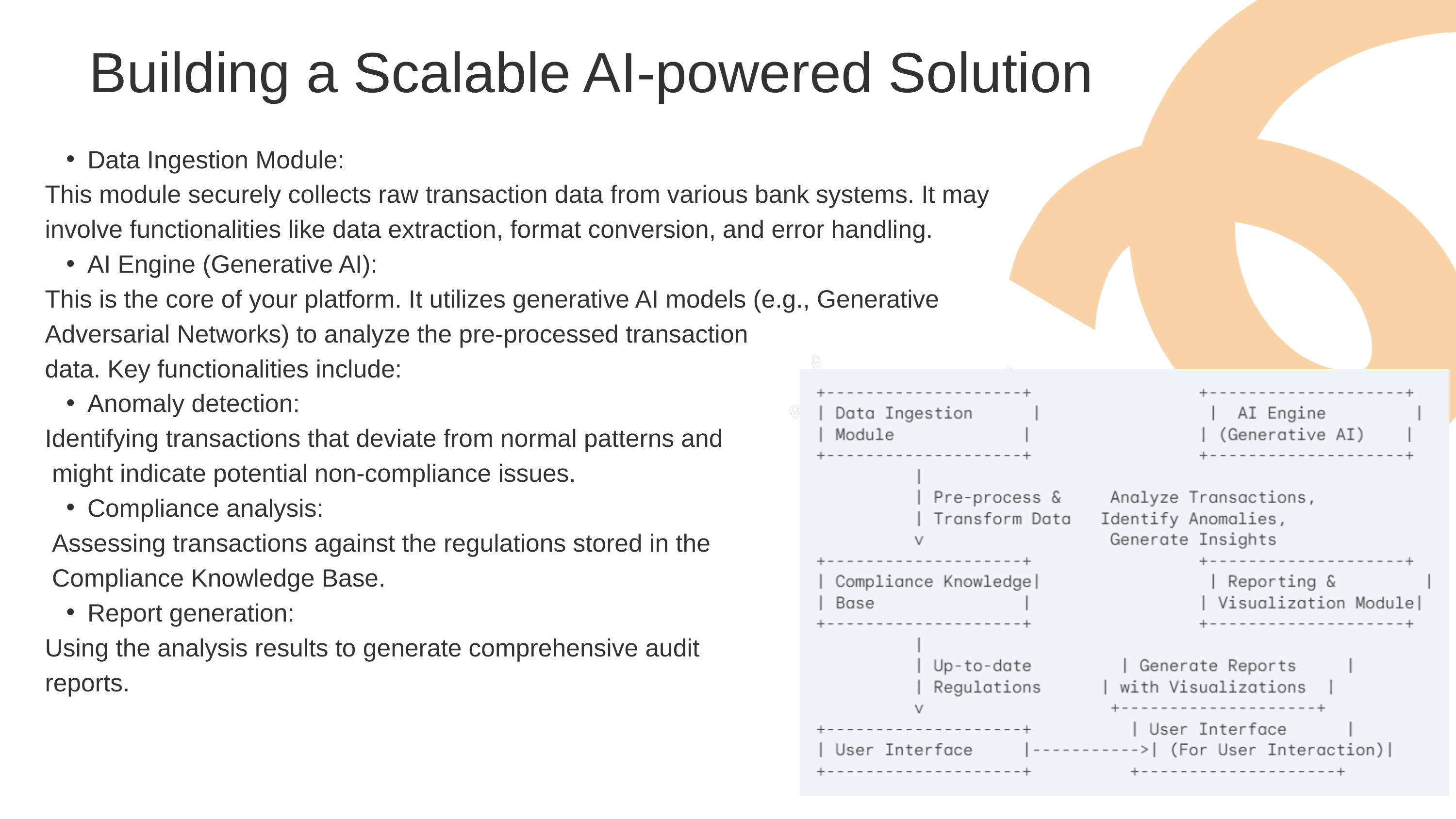

Building a Scalable AI-powered Solution
Data Ingestion Module:
This module securely collects raw transaction data from various bank systems. It may involve functionalities like data extraction, format conversion, and error handling.
AI Engine (Generative AI):
This is the core of your platform. It utilizes generative AI models (e.g., Generative Adversarial Networks) to analyze the pre-processed transaction
data. Key functionalities include:
Anomaly detection:
Identifying transactions that deviate from normal patterns and
 might indicate potential non-compliance issues.
Compliance analysis:
 Assessing transactions against the regulations stored in the
 Compliance Knowledge Base.
Report generation:
Using the analysis results to generate comprehensive audit
reports.